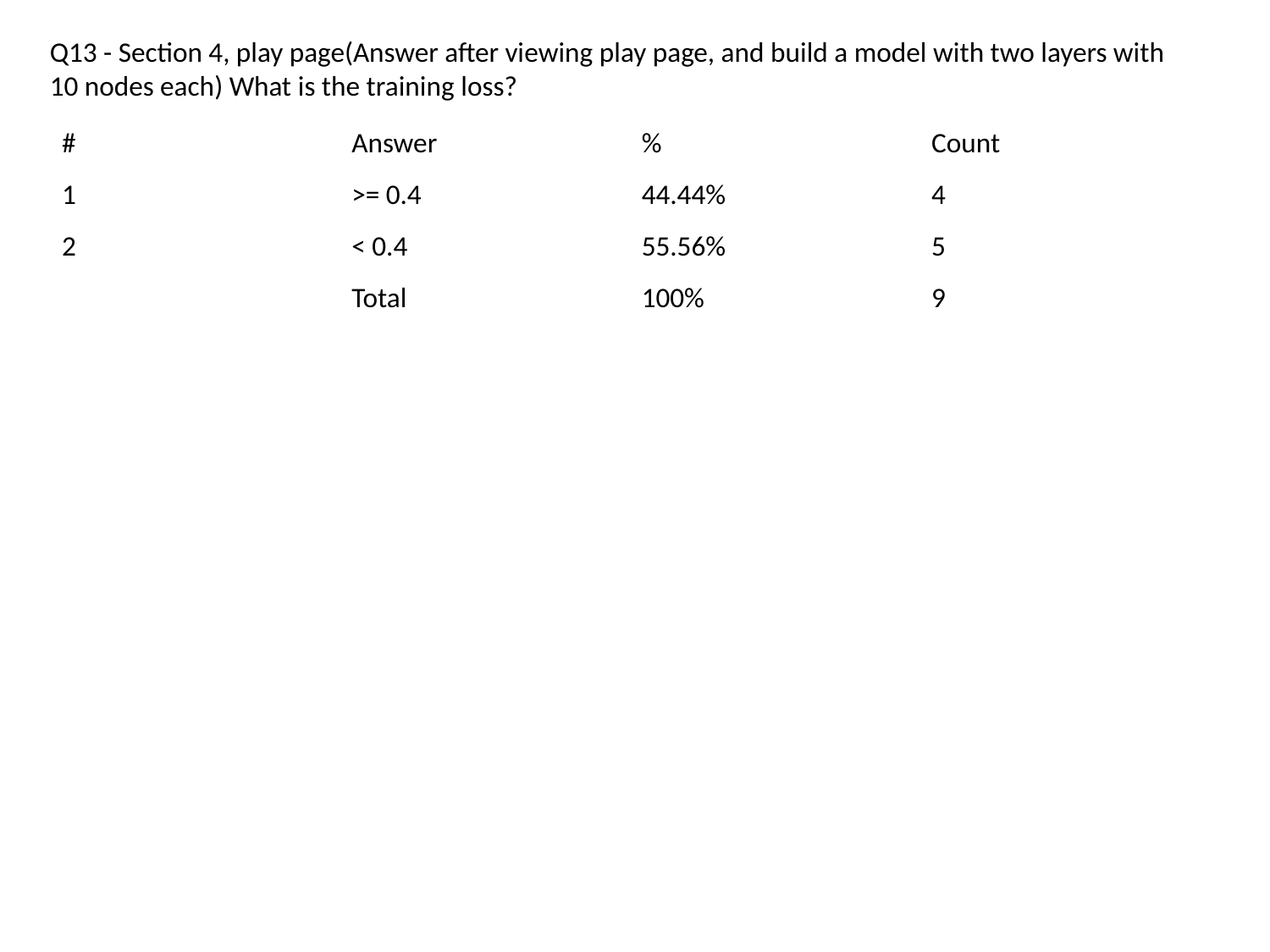

Q13 - Section 4, play page(Answer after viewing play page, and build a model with two layers with 10 nodes each) What is the training loss?
| # | Answer | % | Count |
| --- | --- | --- | --- |
| 1 | >= 0.4 | 44.44% | 4 |
| 2 | < 0.4 | 55.56% | 5 |
|  | Total | 100% | 9 |